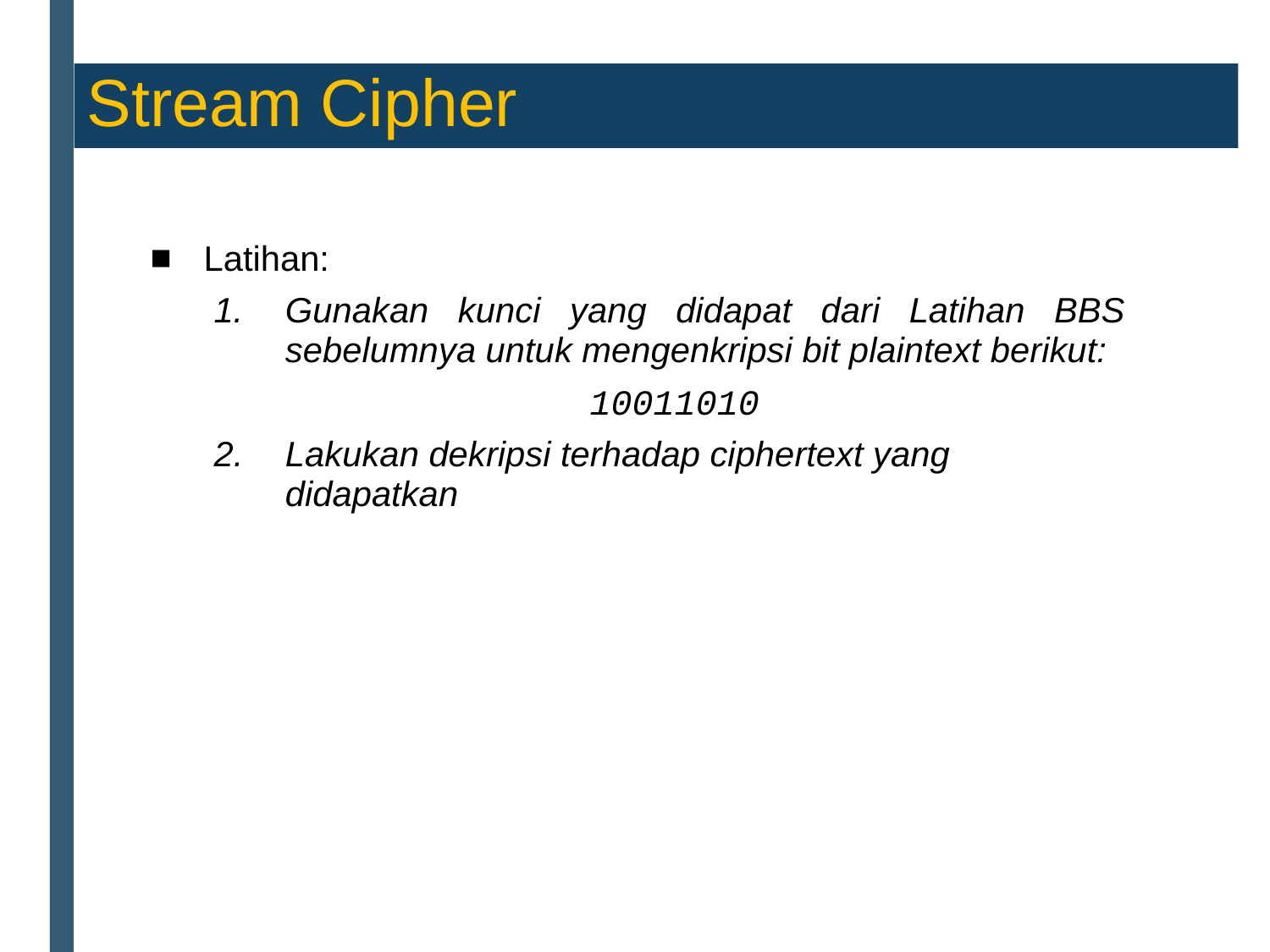

Stream Cipher
Latihan:
Gunakan kunci yang didapat dari Latihan BBS sebelumnya untuk mengenkripsi bit plaintext berikut:
10011010
2.	Lakukan dekripsi terhadap ciphertext yang didapatkan